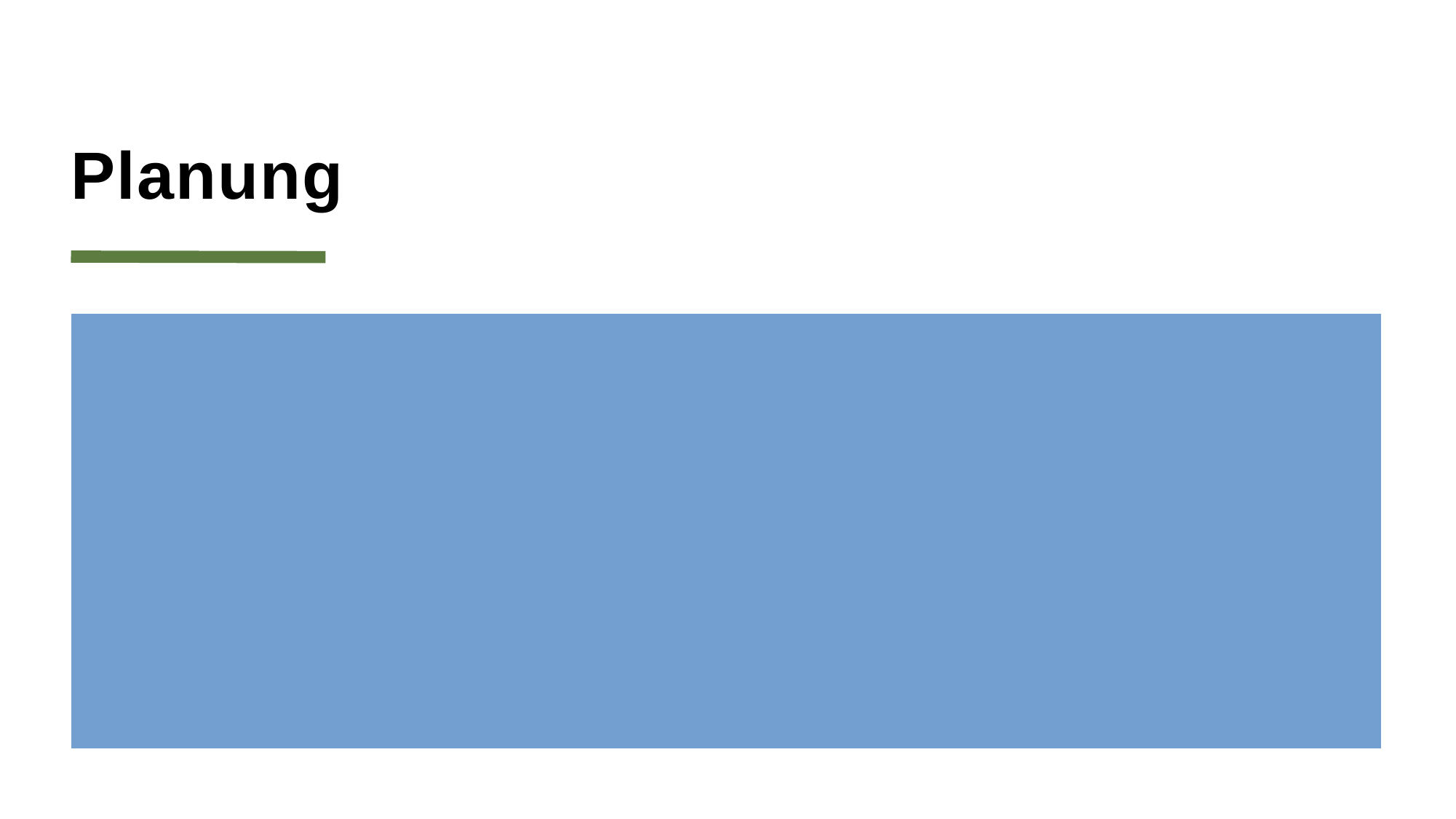

# Planung
Erstellung eines detaillierten Projektplans mit Zeitschätzung
Arbeitsschritte:
Erstellung von Diagrammen nach roten Faden
Anforderungsanalyse
Erstellen der Testfälle
Entwicklung der Applikation (Effektive Zeit >)
Testphase (Effektive Zeit >)
Dokumentation
Präsentation